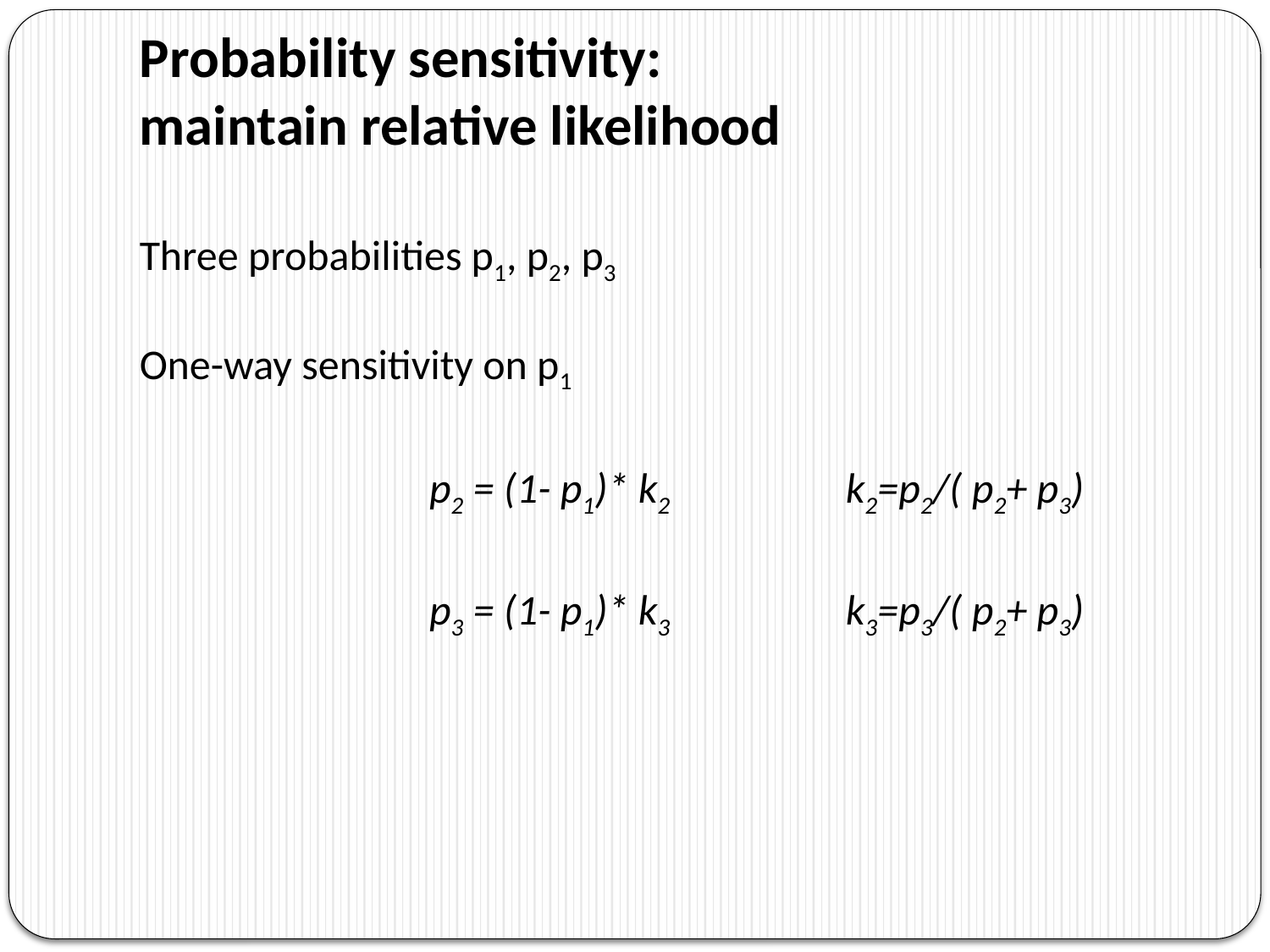

# Probability sensitivity: maintain relative likelihood
Three probabilities p1, p2, p3

One-way sensitivity on p1

Similar for p2, p3
p2 = (1- p1)* k2
k2=p2/( p2+ p3)
p3 = (1- p1)* k3
k3=p3/( p2+ p3)